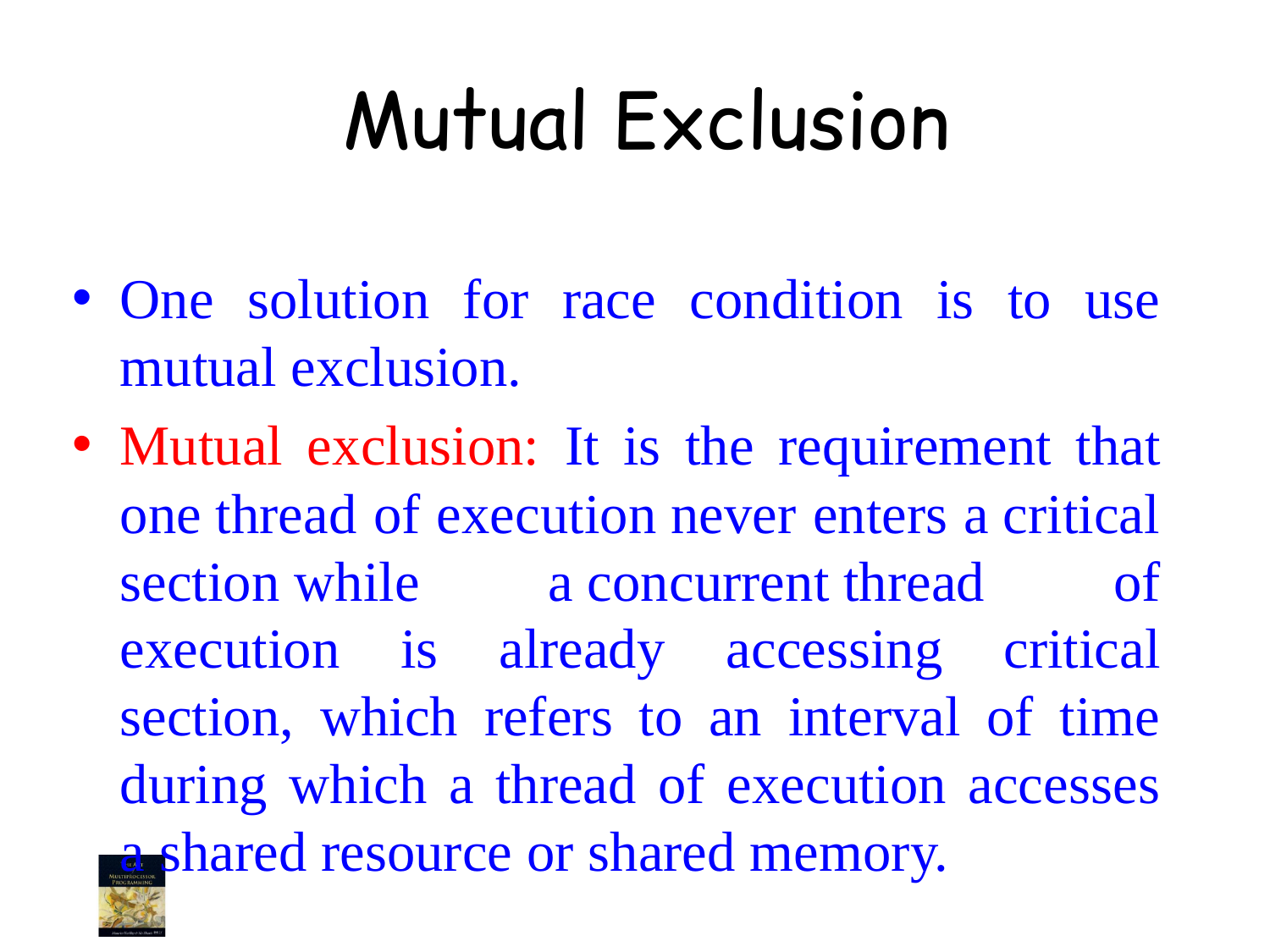

# Mutual Exclusion
One solution for race condition is to use mutual exclusion.
Mutual exclusion: It is the requirement that one thread of execution never enters a critical section while a concurrent thread of execution is already accessing critical section, which refers to an interval of time during which a thread of execution accesses a shared resource or shared memory.